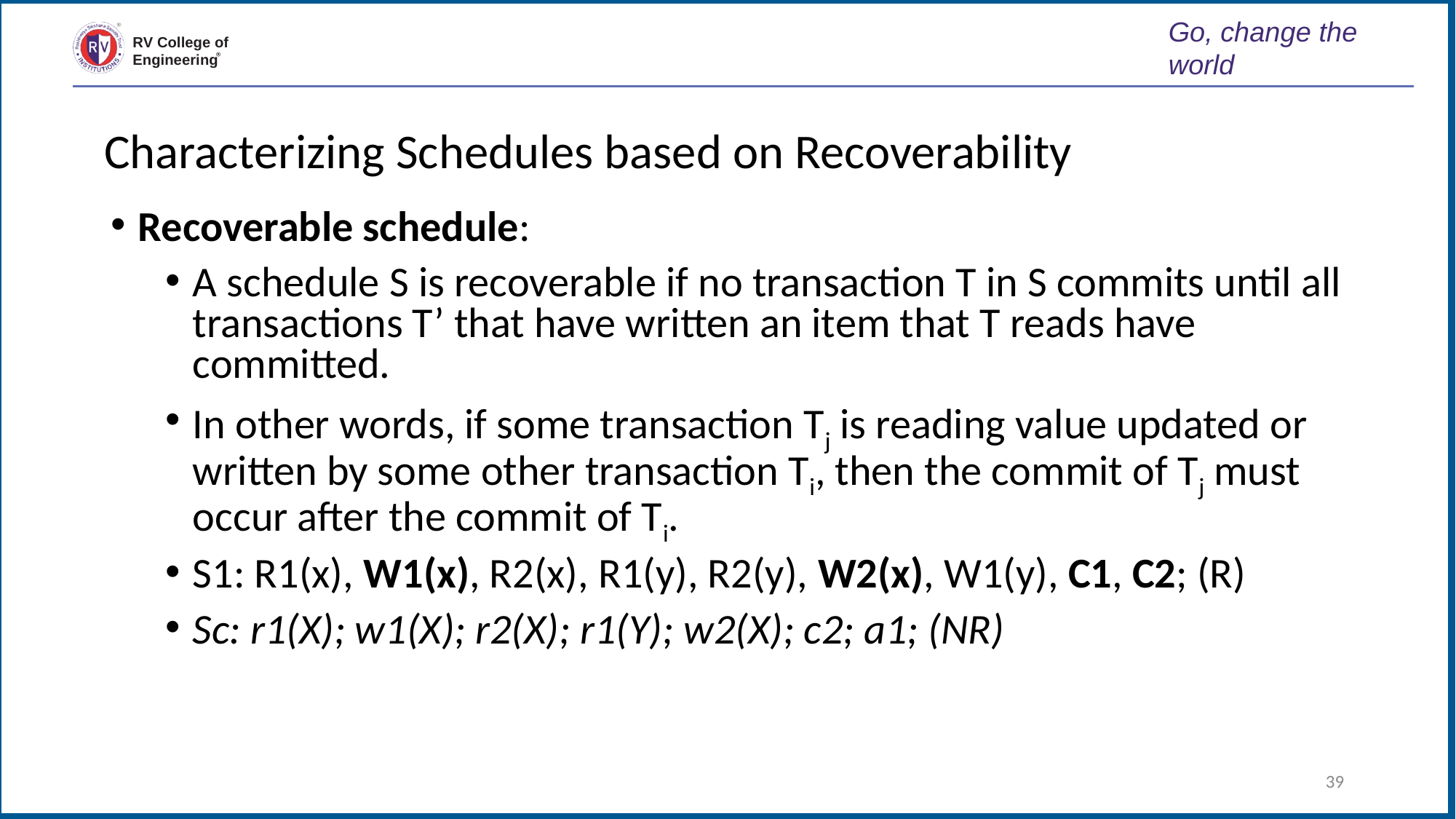

Go, change the world

RV College of
Engineering
#

Characterizing Schedules based on Recoverability
Recoverable schedule:
A schedule S is recoverable if no transaction T in S commits until all transactions T’ that have written an item that T reads have committed.
In other words, if some transaction Tj is reading value updated or written by some other transaction Ti, then the commit of Tj must occur after the commit of Ti.
S1: R1(x), W1(x), R2(x), R1(y), R2(y), W2(x), W1(y), C1, C2; (R)
Sc: r1(X); w1(X); r2(X); r1(Y); w2(X); c2; a1; (NR)

39